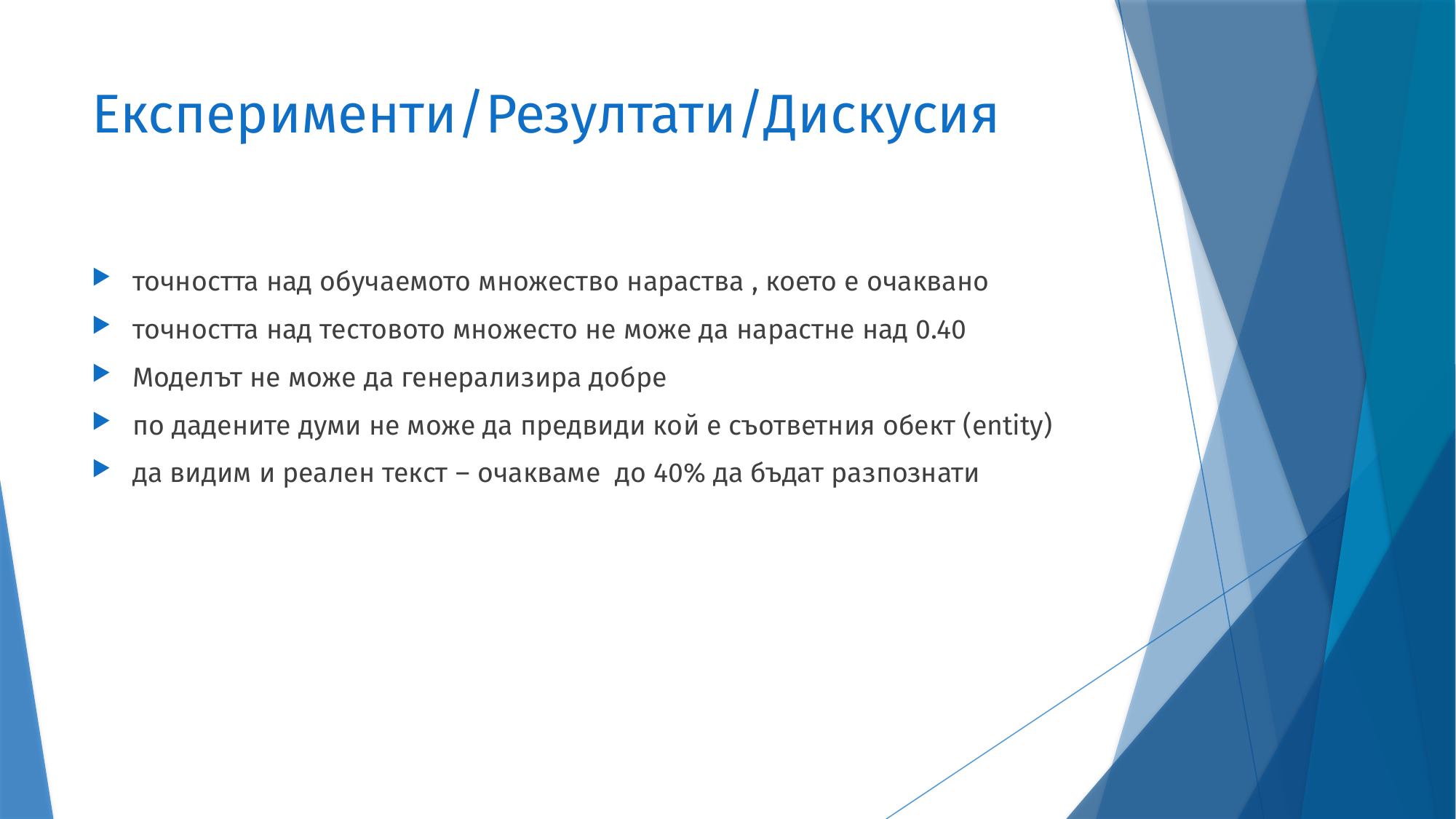

# Експерименти/Резултати/Дискусия
точността над обучаемото множество нараства , което е очаквано
точността над тестовото множесто не може да нарастне над 0.40
Моделът не може да генерализира добре
по дадените думи не може да предвиди кой е съответния обект (entity)
да видим и реален текст – очакваме  до 40% да бъдат разпознати